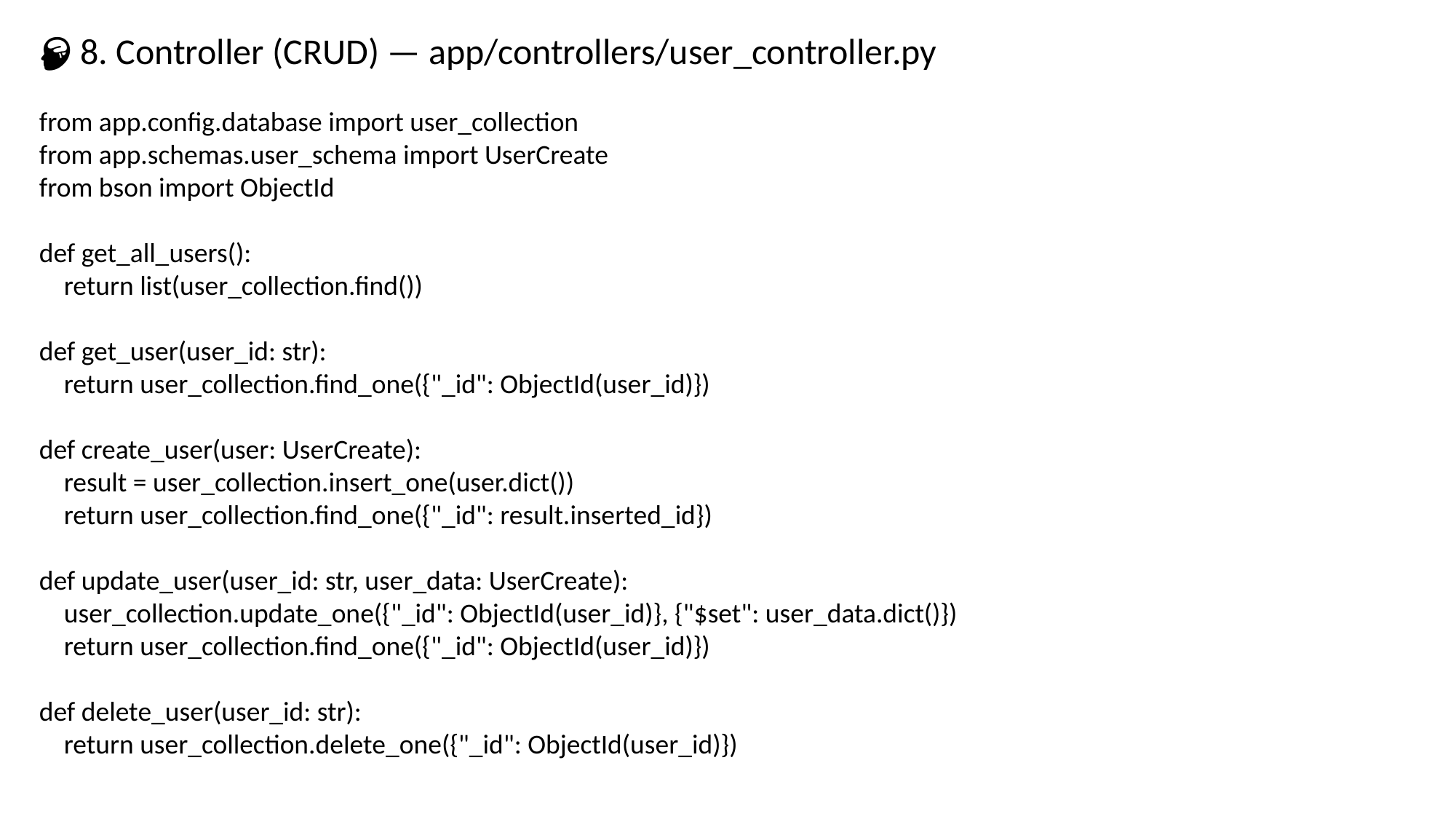

🧠 8. Controller (CRUD) — app/controllers/user_controller.py

from app.config.database import user_collection
from app.schemas.user_schema import UserCreate
from bson import ObjectId

def get_all_users():
    return list(user_collection.find())

def get_user(user_id: str):
    return user_collection.find_one({"_id": ObjectId(user_id)})

def create_user(user: UserCreate):
    result = user_collection.insert_one(user.dict())
    return user_collection.find_one({"_id": result.inserted_id})

def update_user(user_id: str, user_data: UserCreate):
    user_collection.update_one({"_id": ObjectId(user_id)}, {"$set": user_data.dict()})
    return user_collection.find_one({"_id": ObjectId(user_id)})

def delete_user(user_id: str):
    return user_collection.delete_one({"_id": ObjectId(user_id)})